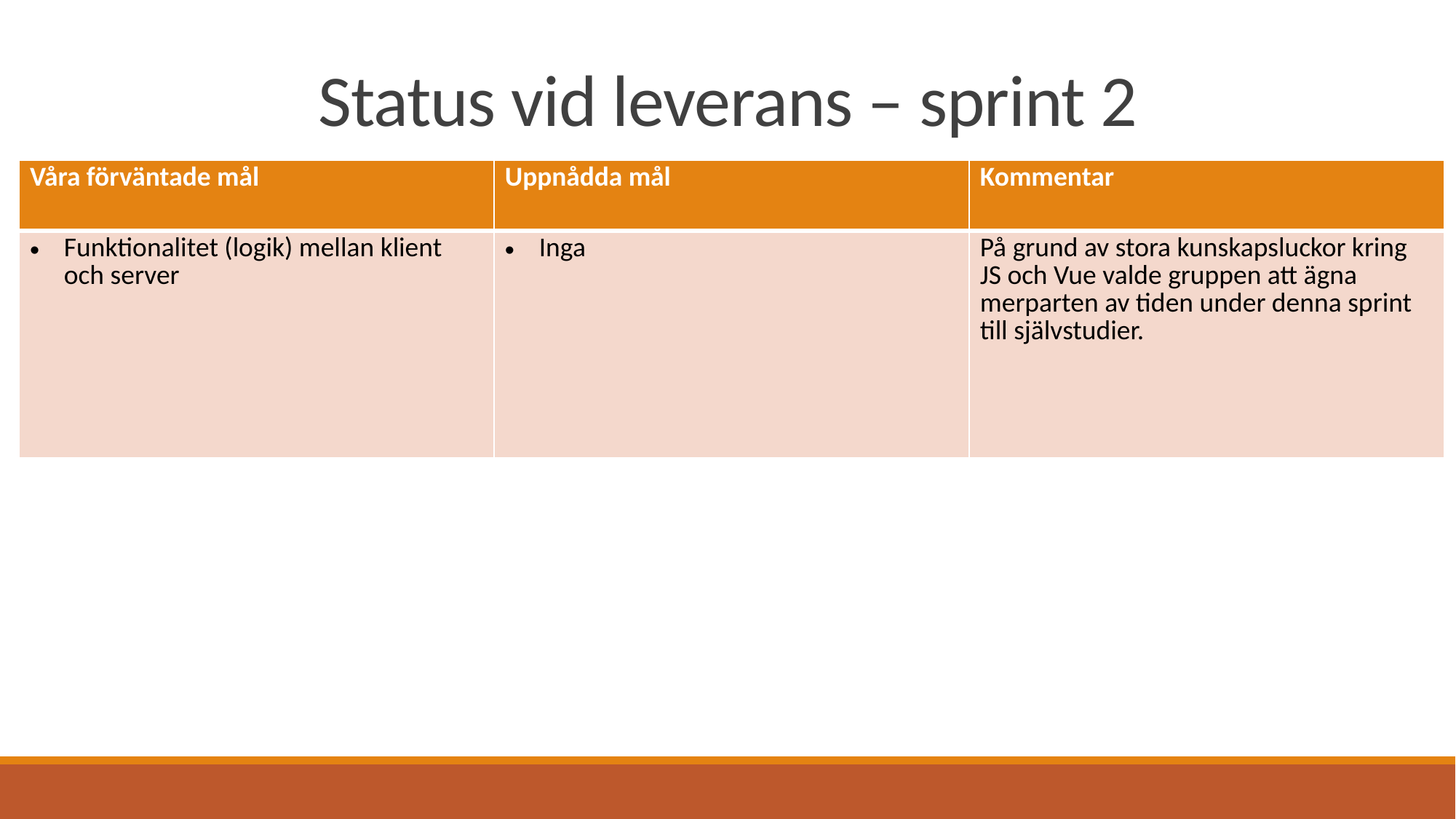

# Status vid leverans – sprint 2
| Våra förväntade mål | Uppnådda mål | Kommentar |
| --- | --- | --- |
| Funktionalitet (logik) mellan klient och server | Inga | På grund av stora kunskapsluckor kring JS och Vue valde gruppen att ägna merparten av tiden under denna sprint till självstudier. |